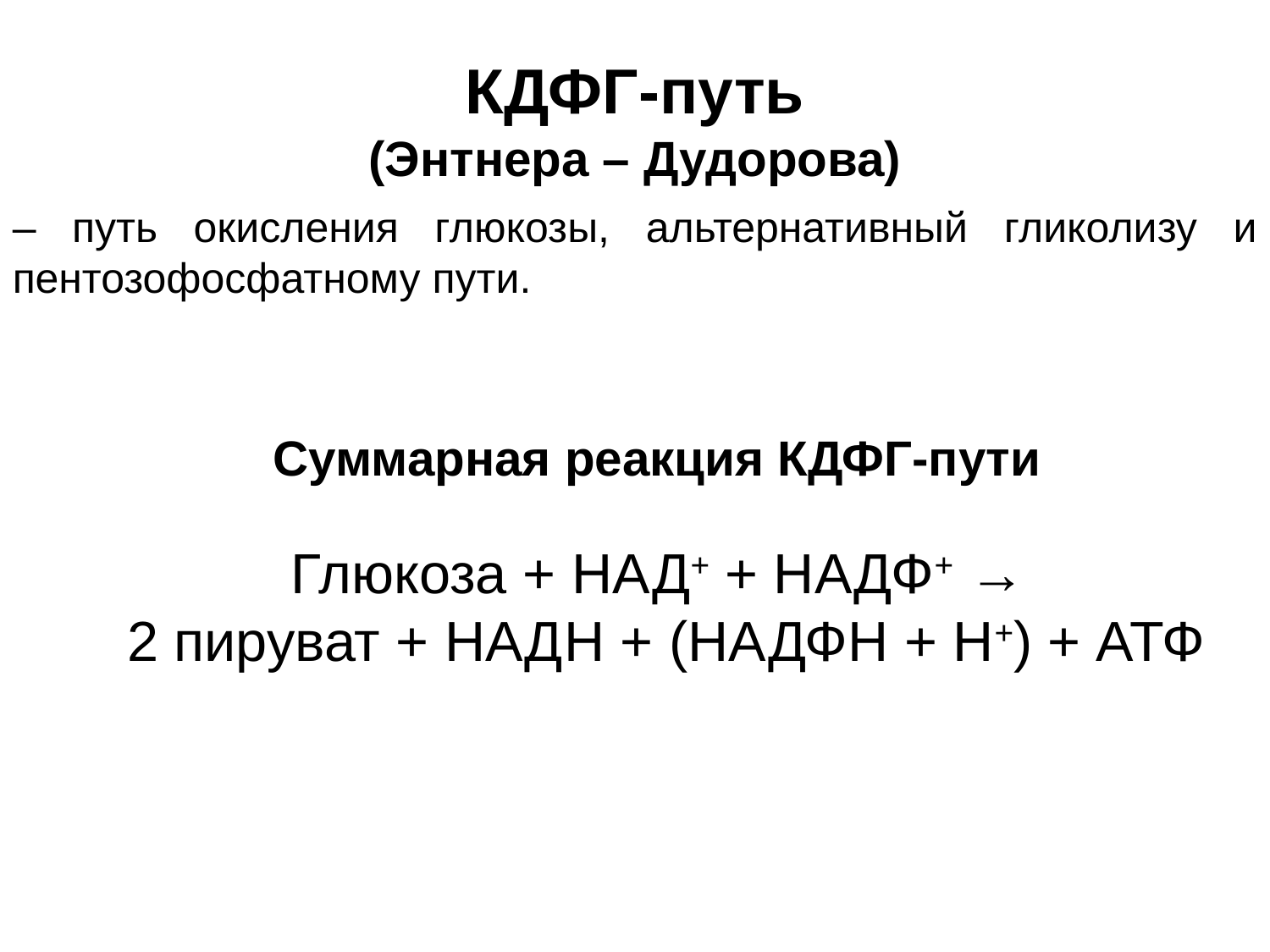

КДФГ-путь
(Энтнера – Дудорова)
– путь окисления глюкозы, альтернативный гликолизу и пентозофосфатному пути.

Суммарная реакция КДФГ-пути

Глюкоза + НАД+ + НАДФ+ →
2 пируват + НАДH + (НАДФH + Н+) + АТФ